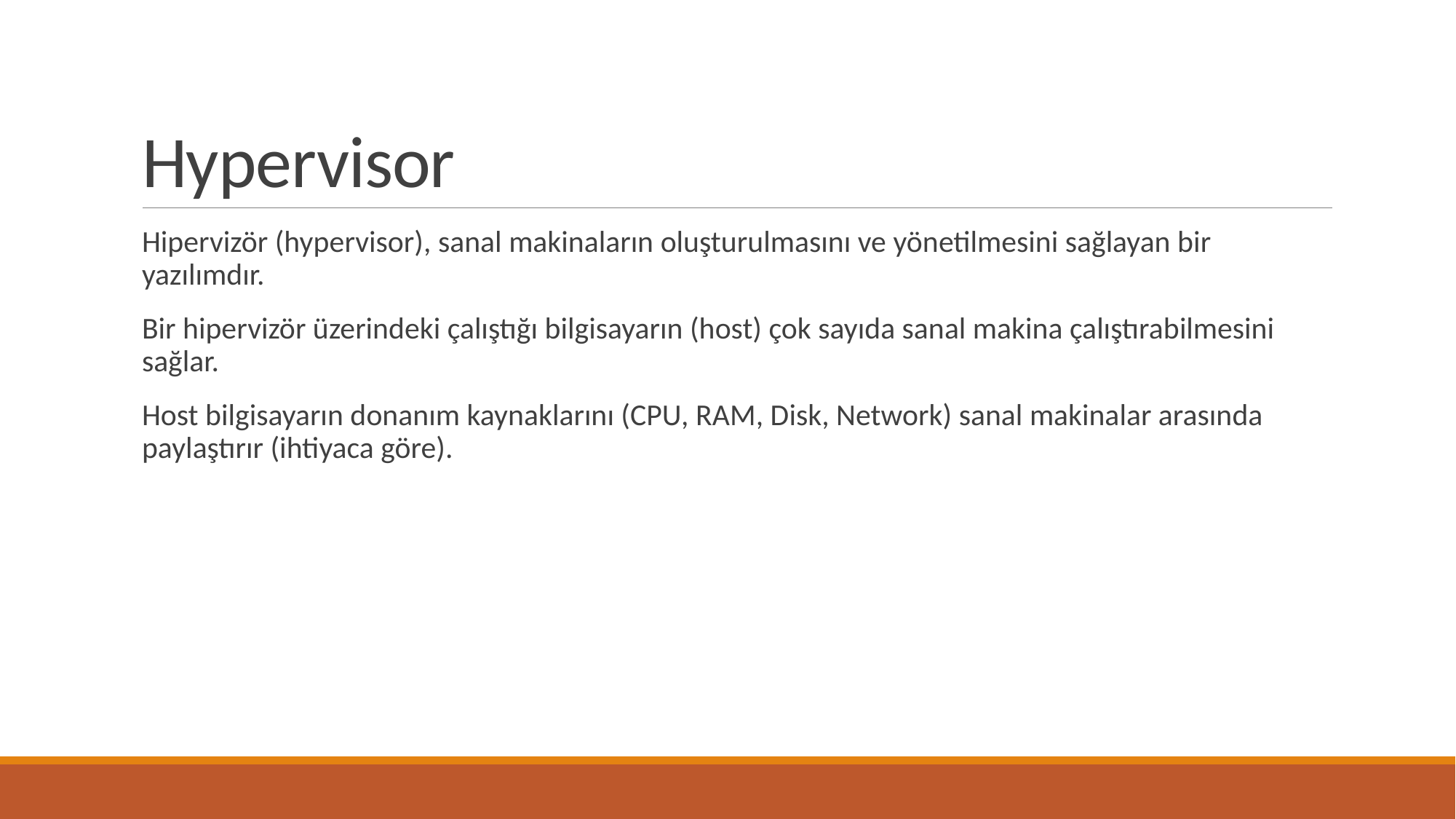

# Hypervisor
Hipervizör (hypervisor), sanal makinaların oluşturulmasını ve yönetilmesini sağlayan bir yazılımdır.
Bir hipervizör üzerindeki çalıştığı bilgisayarın (host) çok sayıda sanal makina çalıştırabilmesini sağlar.
Host bilgisayarın donanım kaynaklarını (CPU, RAM, Disk, Network) sanal makinalar arasında paylaştırır (ihtiyaca göre).